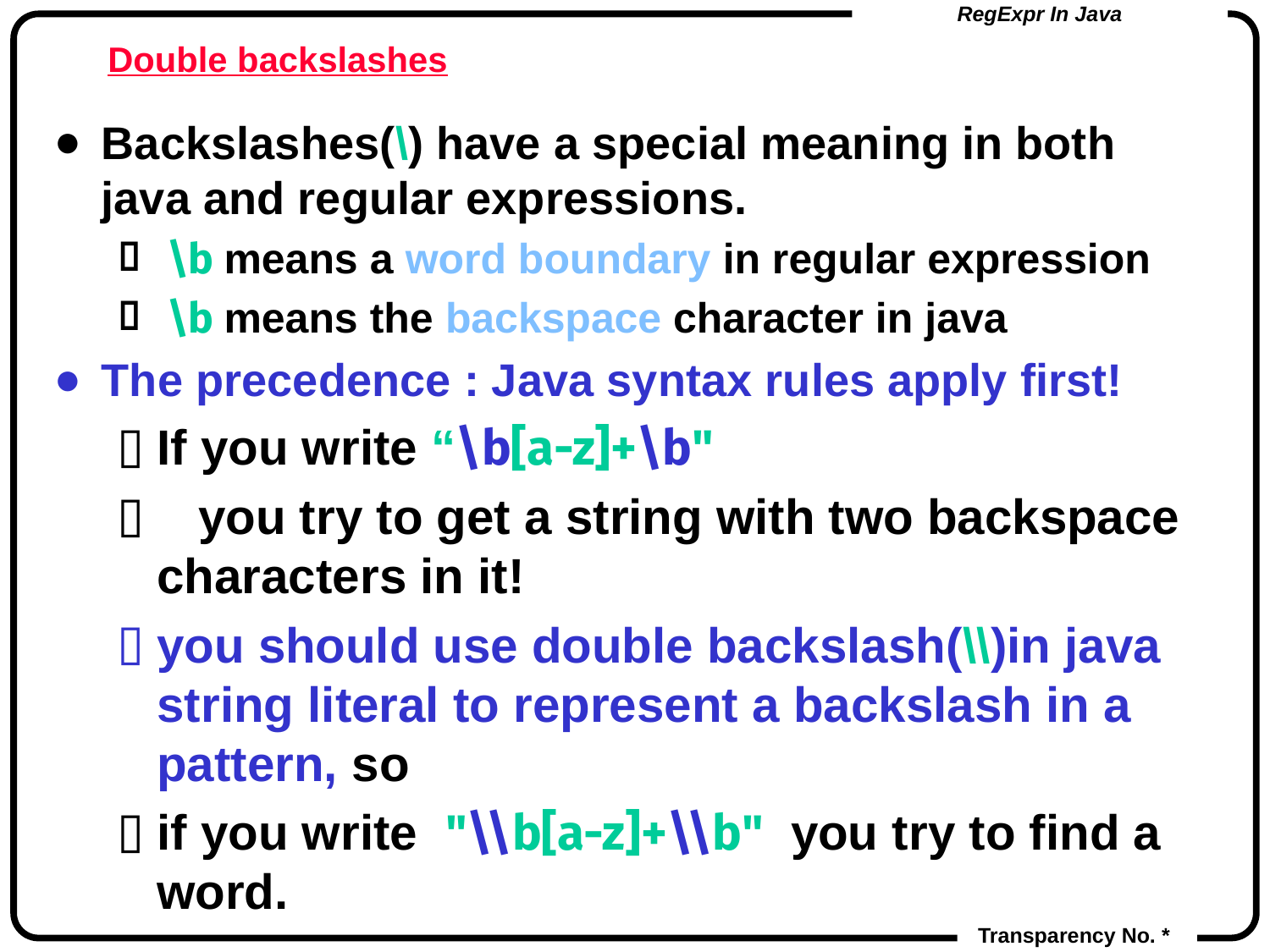

# Double backslashes
Backslashes(\) have a special meaning in both java and regular expressions.
 \b means a word boundary in regular expression
 \b means the backspace character in java
The precedence : Java syntax rules apply first!
If you write “\b[a-z]+\b"
   you try to get a string with two backspace characters in it!
you should use double backslash(\\)in java string literal to represent a backslash in a pattern, so
if you write  "\\b[a-z]+\\b"  you try to find a word.